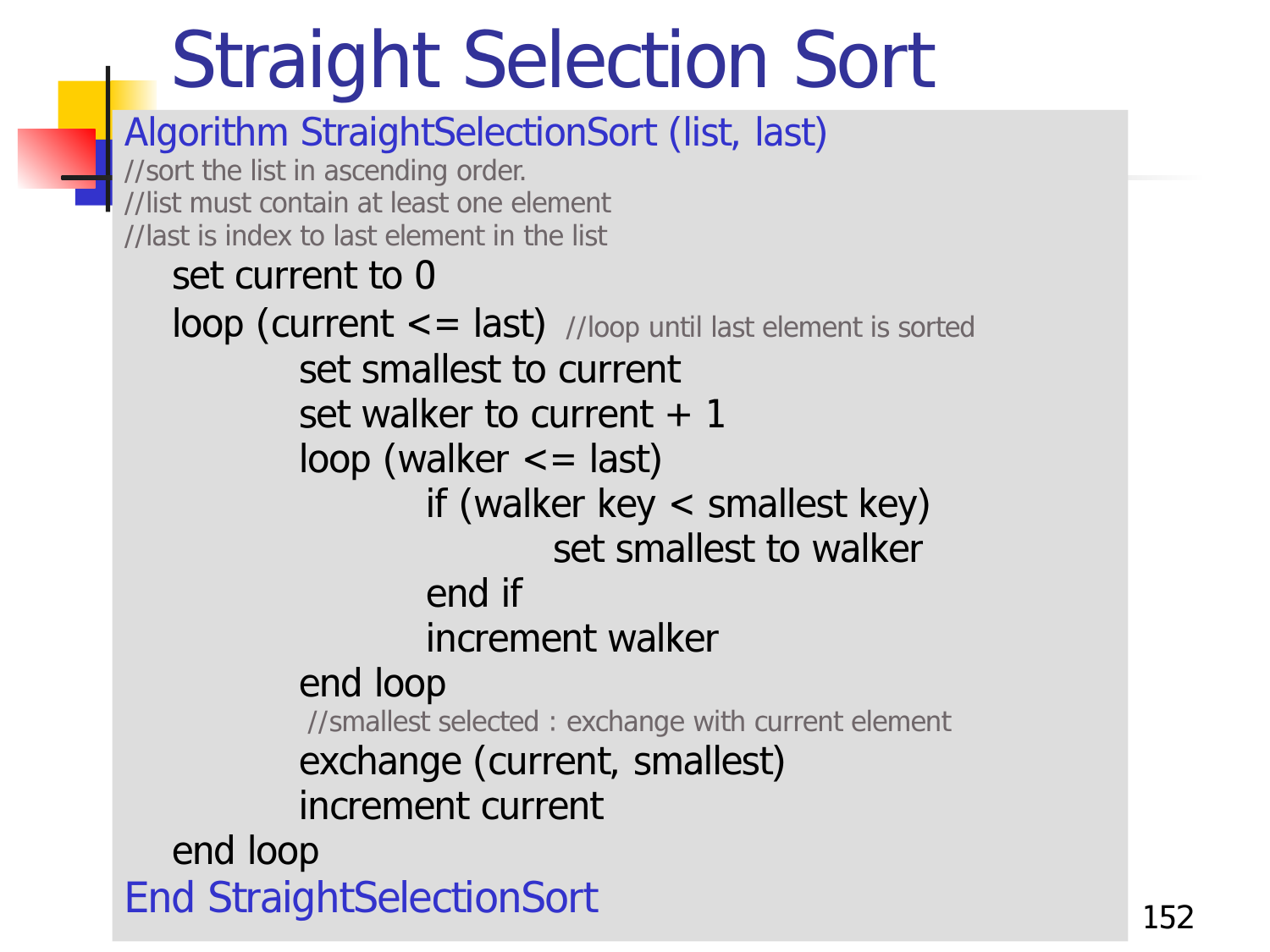

# Straight Selection Sort
Algorithm StraightSelectionSort (list, last)
//sort the list in ascending order.
//list must contain at least one element
//last is index to last element in the list
	set current to 0
	loop (current <= last)	 //loop until last element is sorted
		set smallest to current
		set walker to current + 1
		loop (walker <= last)
			if (walker key < smallest key)
				set smallest to walker
			end if
			increment walker
		end loop
		 //smallest selected : exchange with current element
		exchange (current, smallest)
		increment current
	end loop
End StraightSelectionSort

152